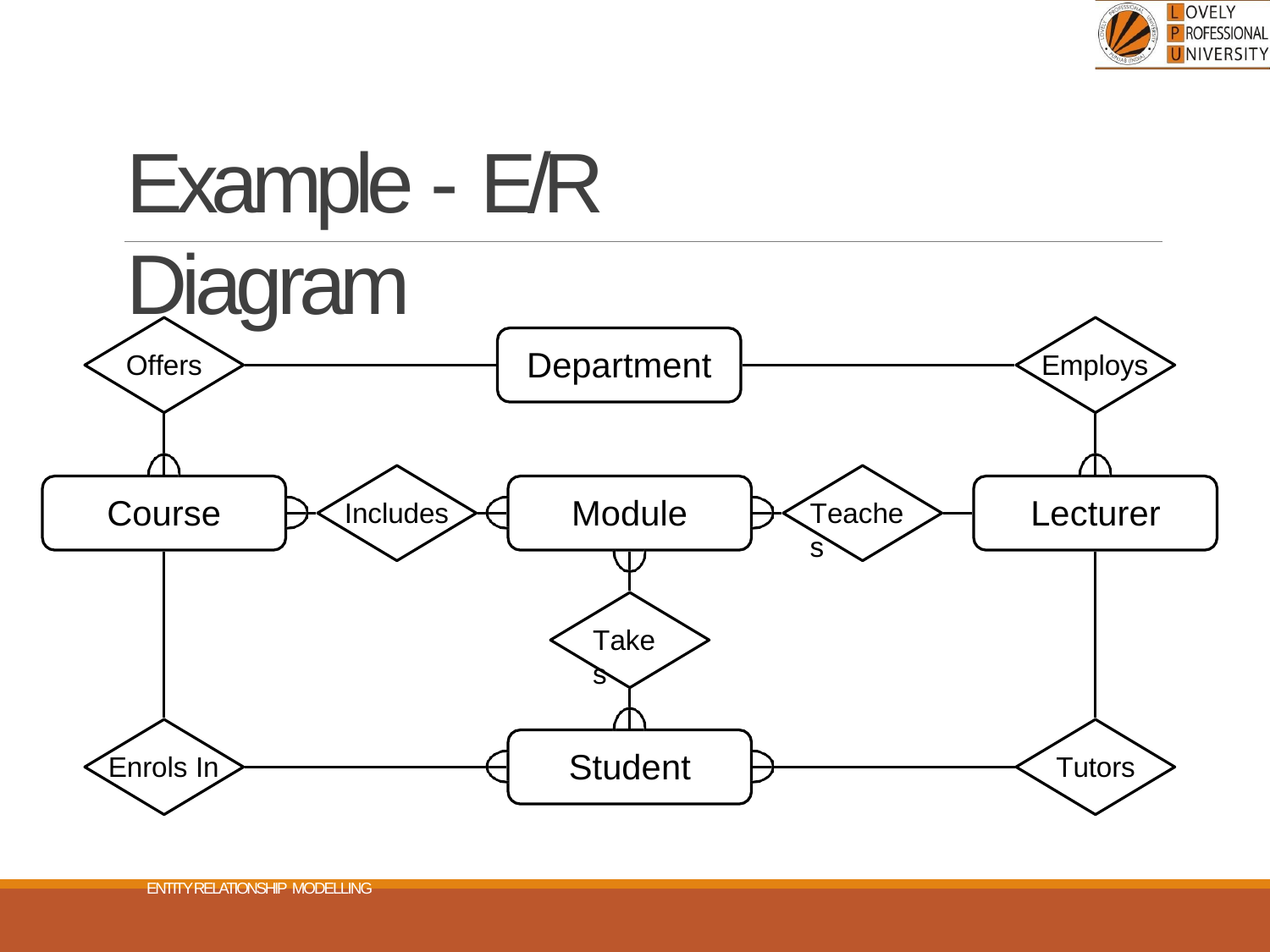

# Example - E/R Diagram

Department
Offers
Employs

Course
Module
Lecturer
Includes
Teaches

Takes

Student
Enrols In
Tutors

ENTITY RELATIONSHIP MODELLING